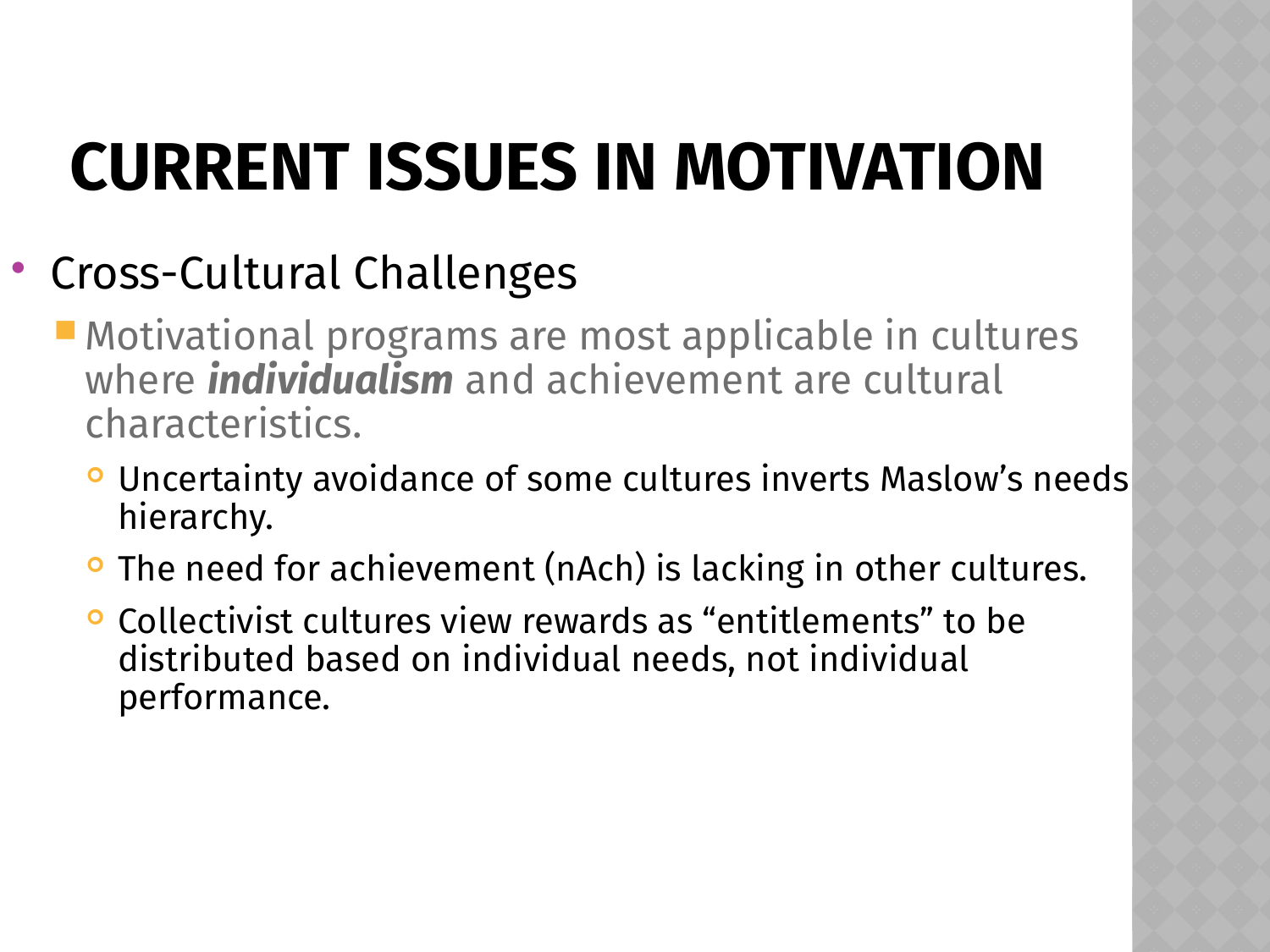

# Current Issues in Motivation
Cross-Cultural Challenges
Motivational programs are most applicable in cultures where individualism and achievement are cultural characteristics.
Uncertainty avoidance of some cultures inverts Maslow’s needs hierarchy.
The need for achievement (nAch) is lacking in other cultures.
Collectivist cultures view rewards as “entitlements” to be distributed based on individual needs, not individual performance.